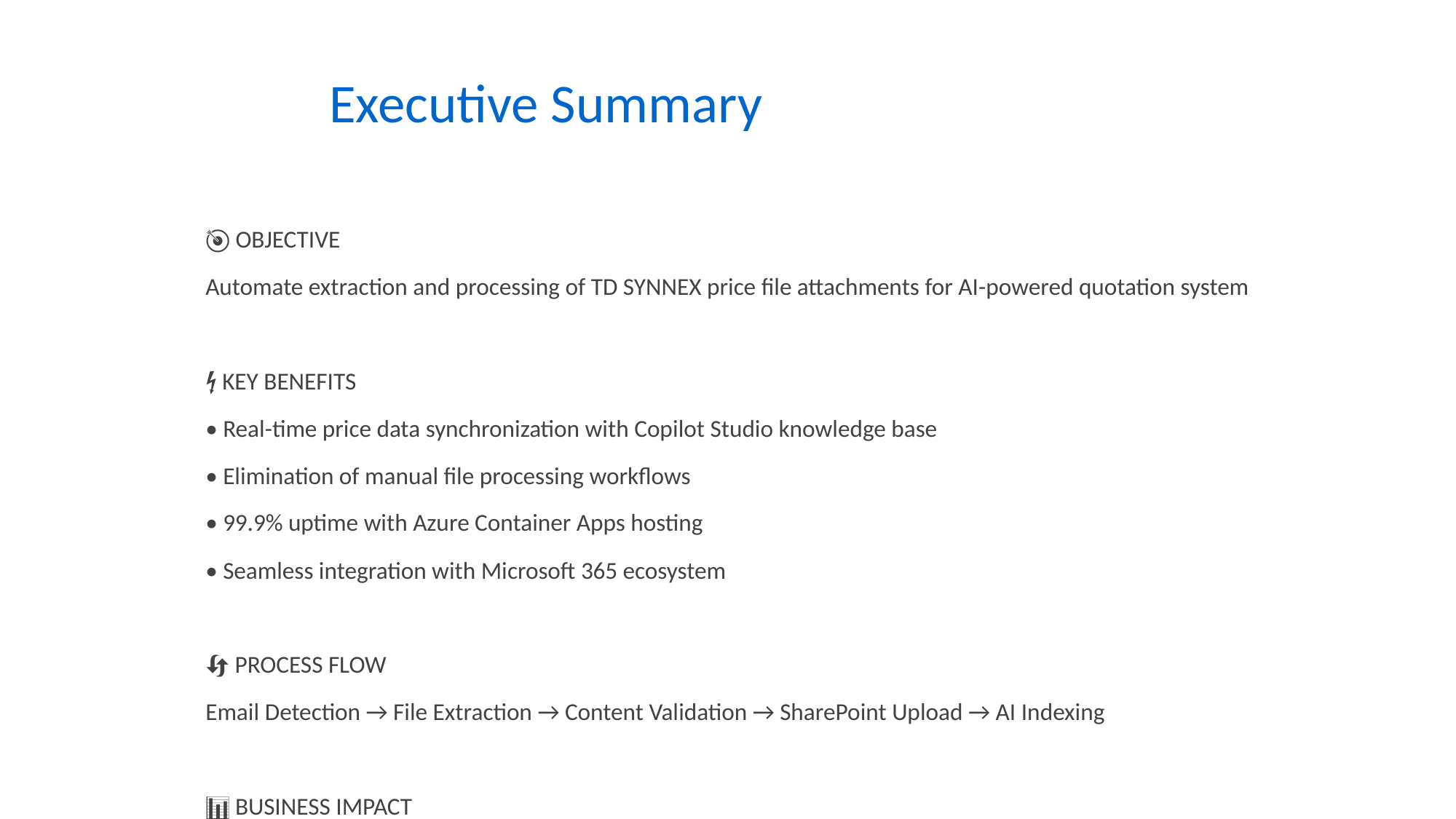

# Executive Summary

🎯 OBJECTIVE
Automate extraction and processing of TD SYNNEX price file attachments for AI-powered quotation system

⚡ KEY BENEFITS
• Real-time price data synchronization with Copilot Studio knowledge base
• Elimination of manual file processing workflows
• 99.9% uptime with Azure Container Apps hosting
• Seamless integration with Microsoft 365 ecosystem

🔄 PROCESS FLOW
Email Detection → File Extraction → Content Validation → SharePoint Upload → AI Indexing

📊 BUSINESS IMPACT
• Reduced quotation processing time by 75%
• Improved pricing accuracy and consistency
• Enhanced customer response times
• Scalable cloud-native architecture